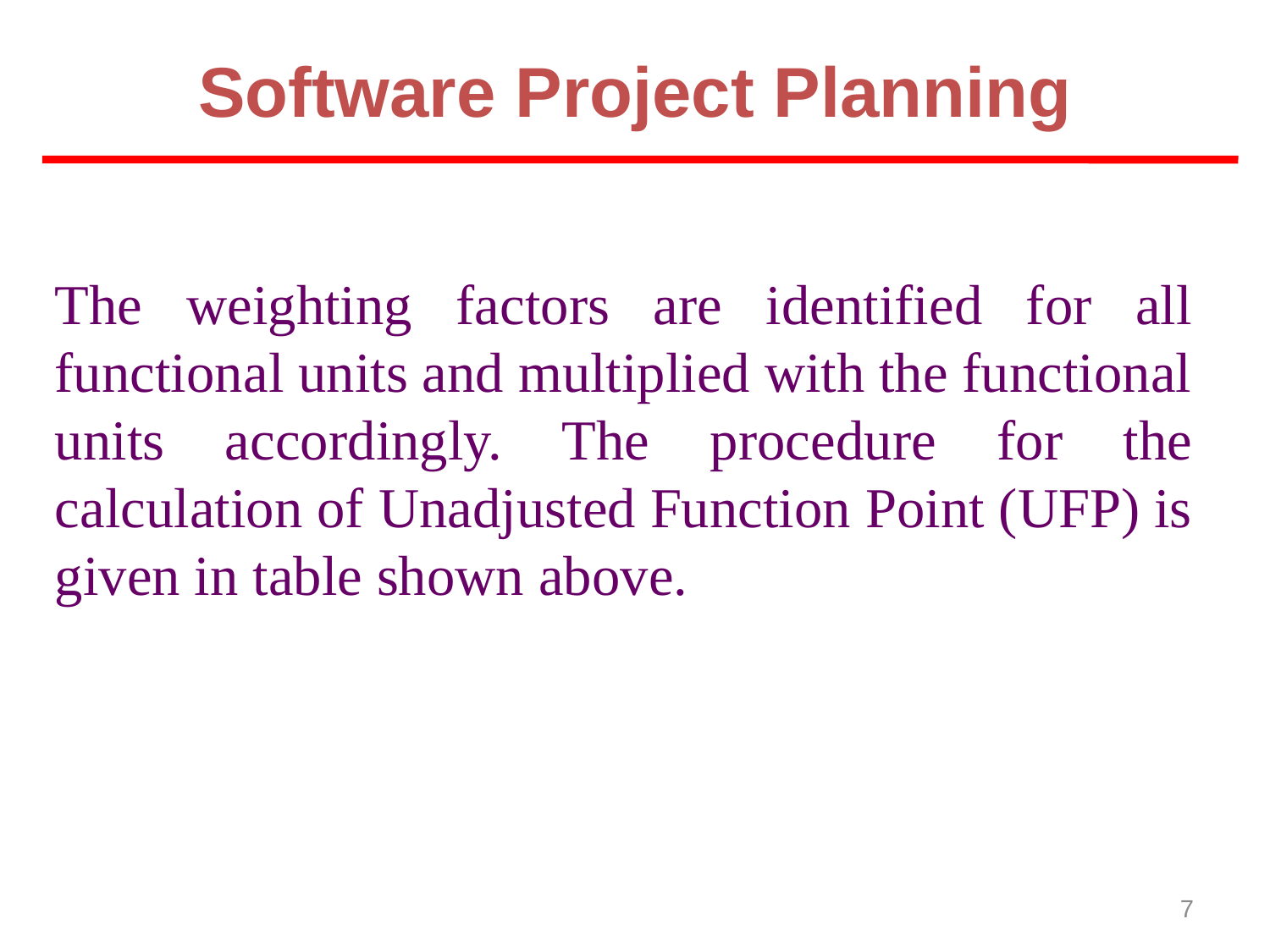

Software Project Planning

The weighting factors are identified for all functional units and multiplied with the functional units accordingly. The procedure for the calculation of Unadjusted Function Point (UFP) is given in table shown above.
7